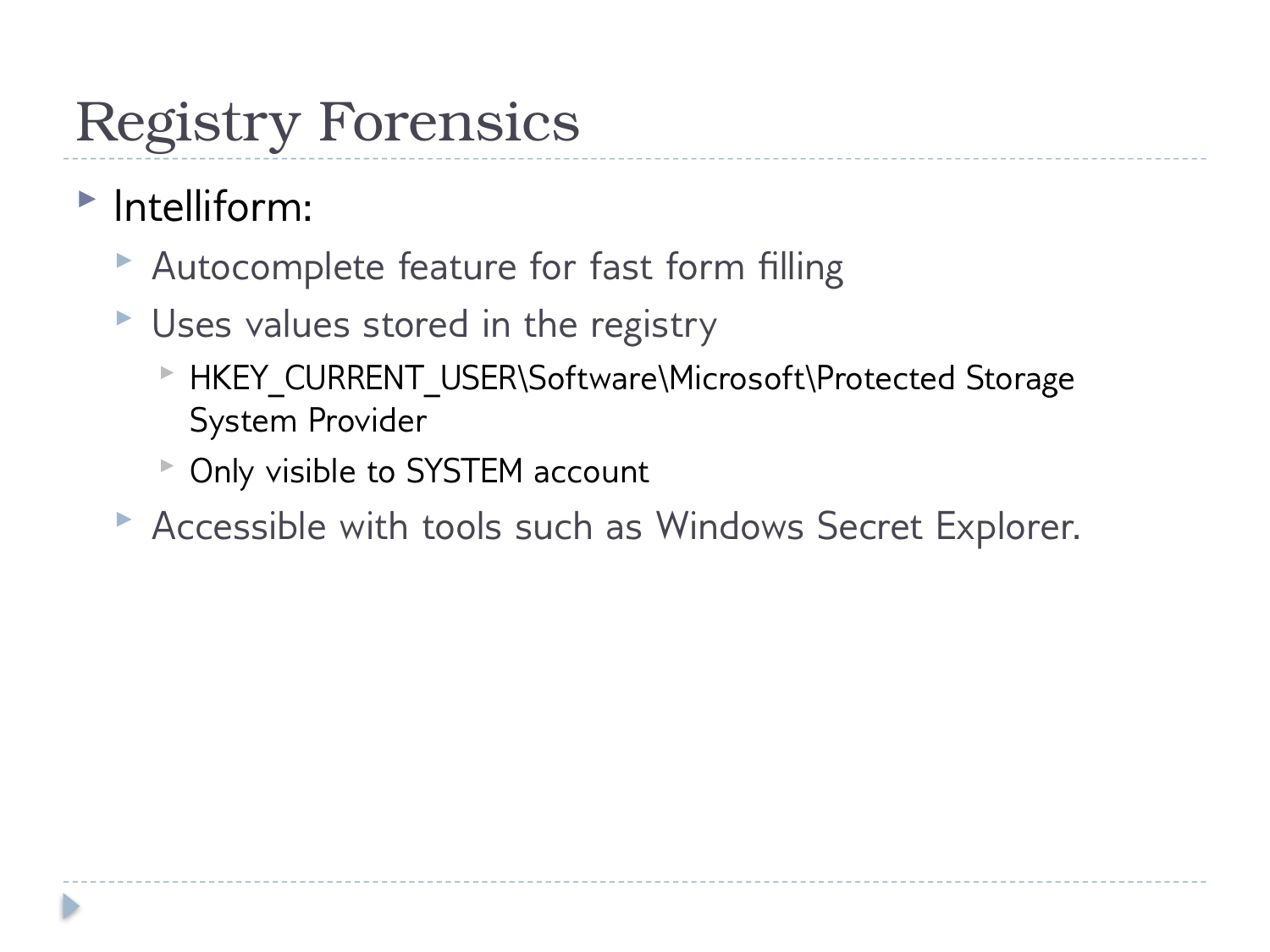

# Registry Forensics
Intelliform:
Autocomplete feature for fast form filling
Uses values stored in the registry
HKEY_CURRENT_USER\Software\Microsoft\Protected Storage System Provider
Only visible to SYSTEM account
Accessible with tools such as Windows Secret Explorer.